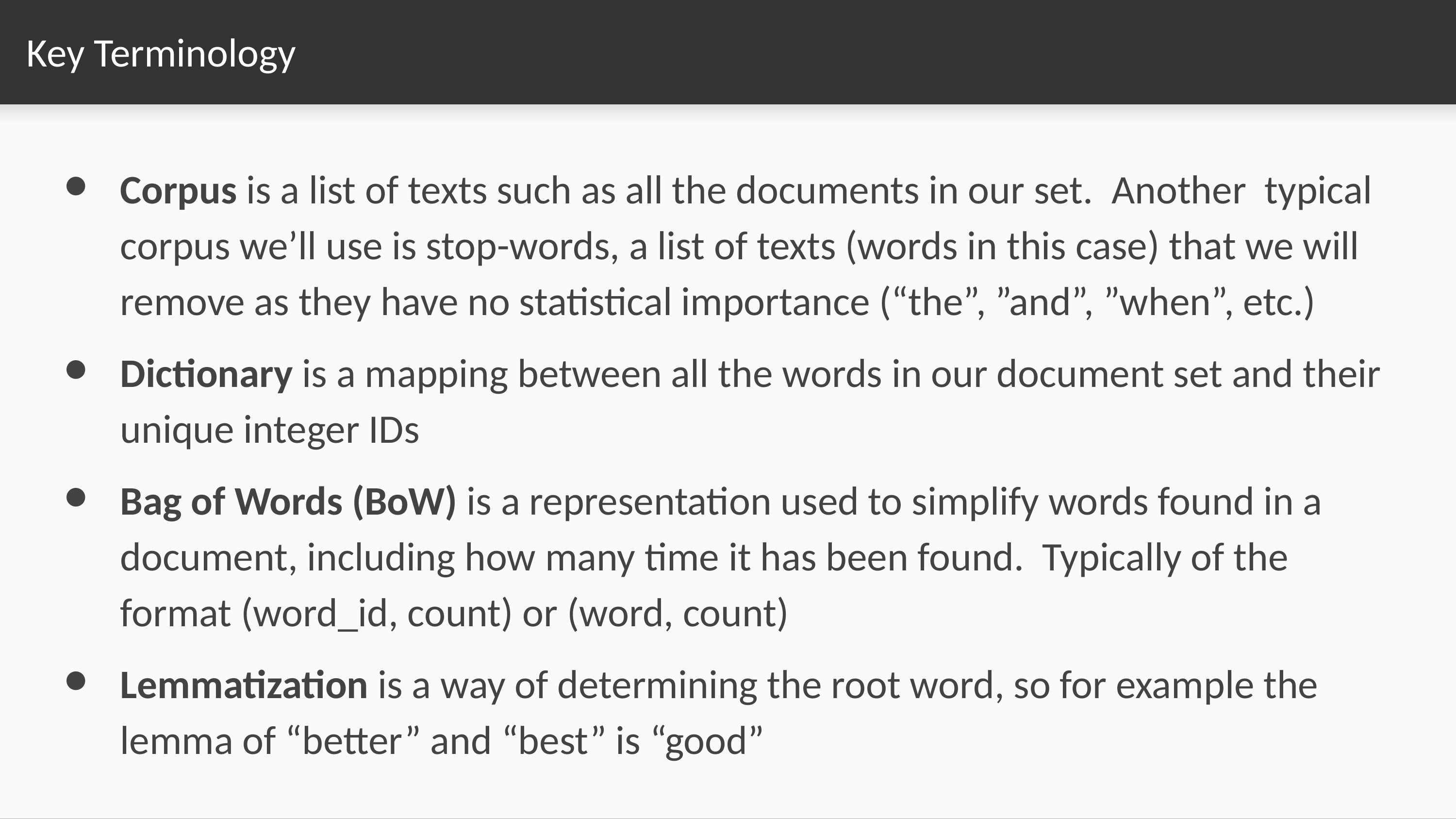

# Key Terminology
Corpus is a list of texts such as all the documents in our set.  Another  typical corpus we’ll use is stop-words, a list of texts (words in this case) that we will remove as they have no statistical importance (“the”, ”and”, ”when”, etc.)
Dictionary is a mapping between all the words in our document set and their unique integer IDs
Bag of Words (BoW) is a representation used to simplify words found in a document, including how many time it has been found.  Typically of the format (word_id, count) or (word, count)
Lemmatization is a way of determining the root word, so for example the lemma of “better” and “best” is “good”